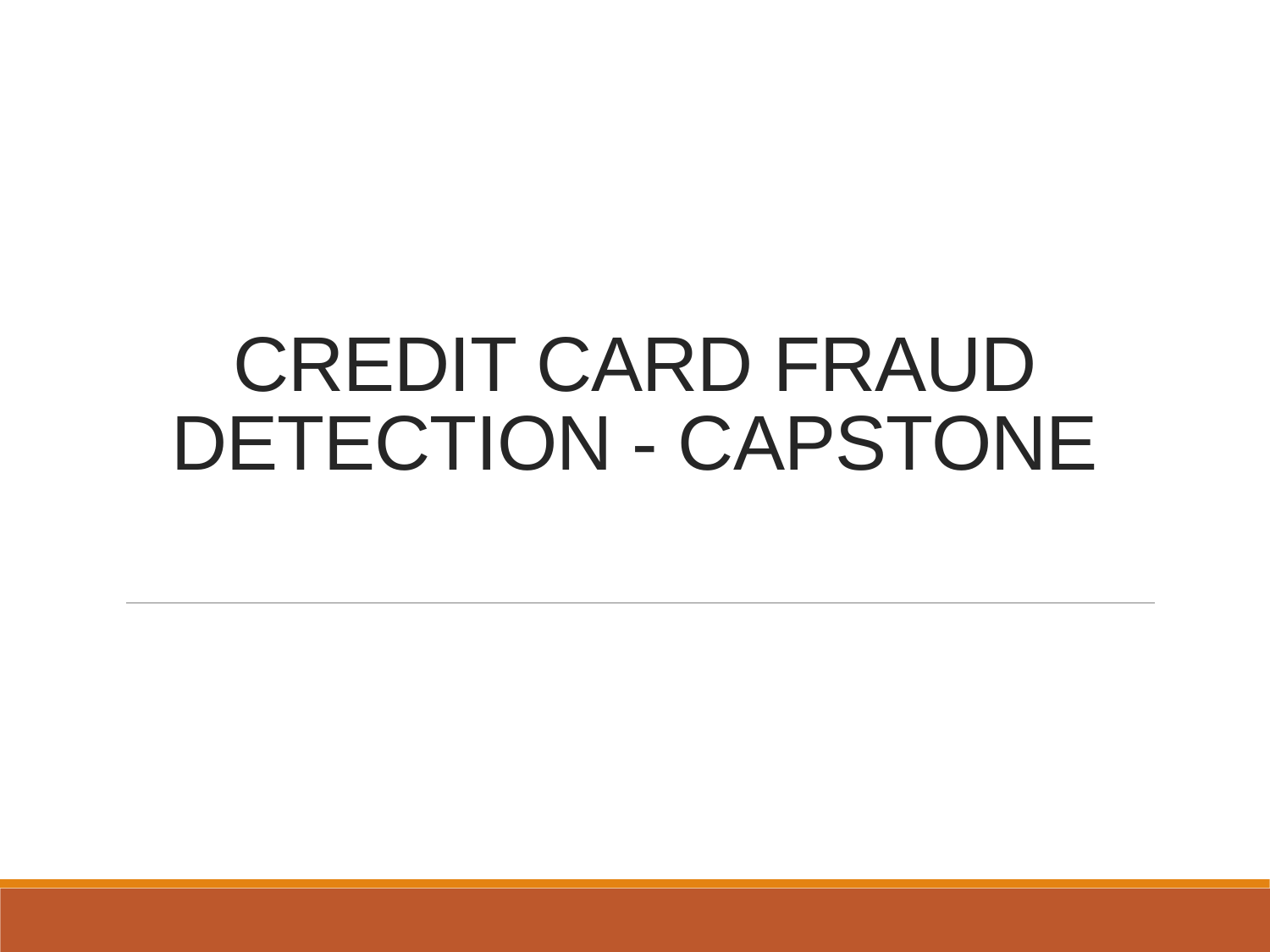

# CREDIT CARD FRAUD DETECTION - CAPSTONE
By
Rushabh Patel | Adul Wahid Mc | Vimal Kant